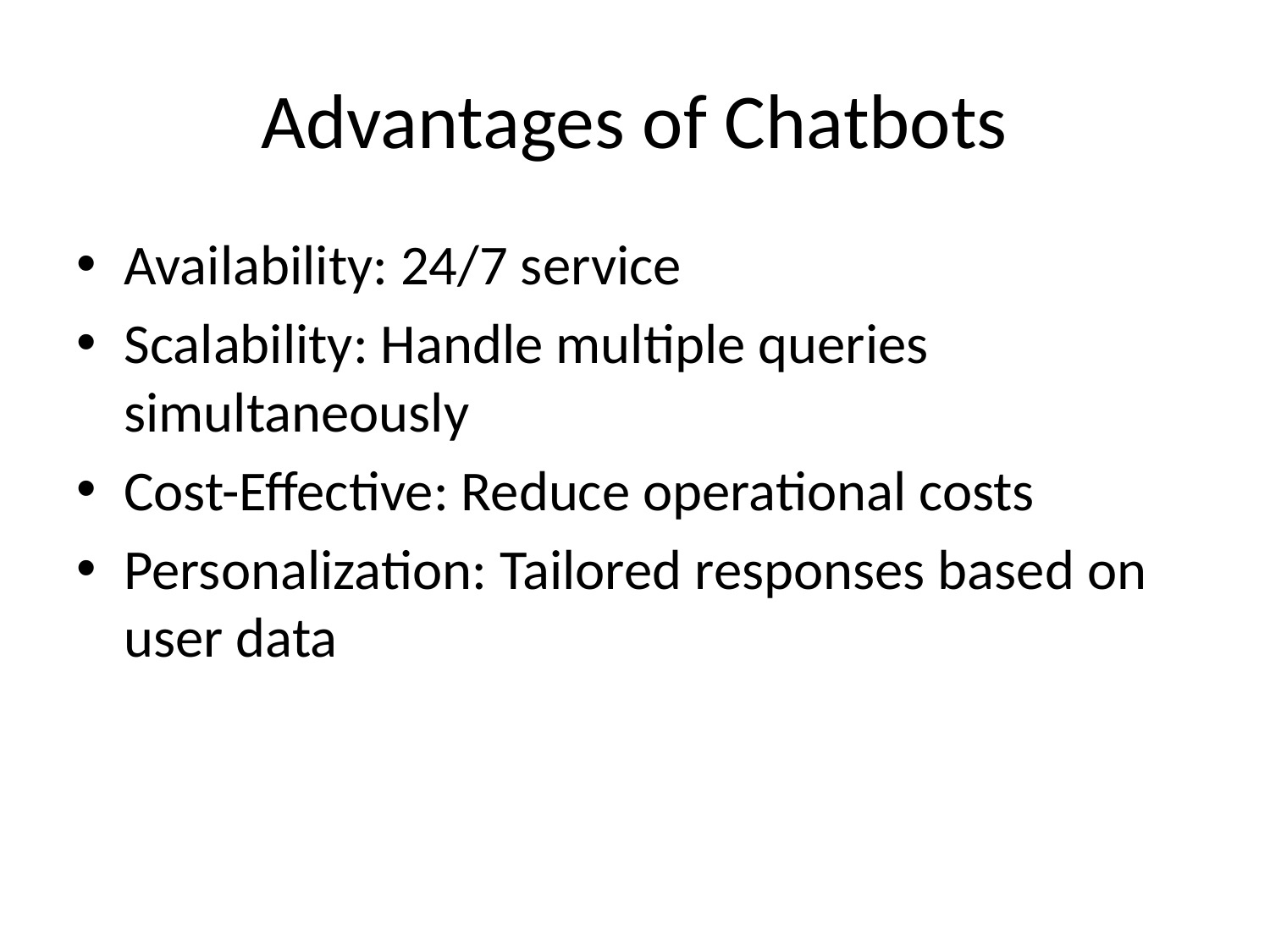

# Advantages of Chatbots
Availability: 24/7 service
Scalability: Handle multiple queries simultaneously
Cost-Effective: Reduce operational costs
Personalization: Tailored responses based on user data